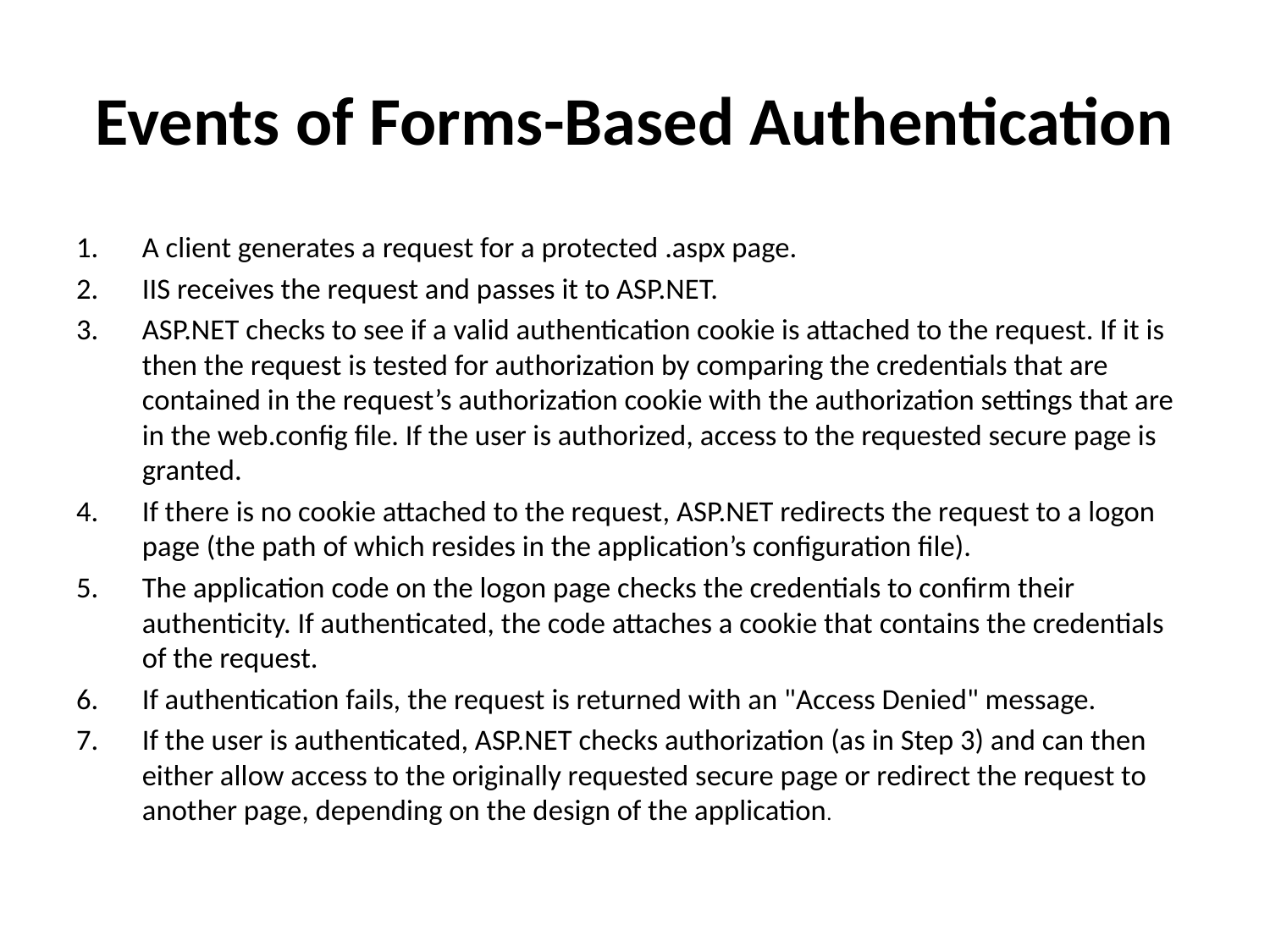

# Events of Forms-Based Authentication
A client generates a request for a protected .aspx page.
IIS receives the request and passes it to ASP.NET.
ASP.NET checks to see if a valid authentication cookie is attached to the request. If it is then the request is tested for authorization by comparing the credentials that are contained in the request’s authorization cookie with the authorization settings that are in the web.config file. If the user is authorized, access to the requested secure page is granted.
If there is no cookie attached to the request, ASP.NET redirects the request to a logon page (the path of which resides in the application’s configuration file).
The application code on the logon page checks the credentials to confirm their authenticity. If authenticated, the code attaches a cookie that contains the credentials of the request.
If authentication fails, the request is returned with an "Access Denied" message.
If the user is authenticated, ASP.NET checks authorization (as in Step 3) and can then either allow access to the originally requested secure page or redirect the request to another page, depending on the design of the application.